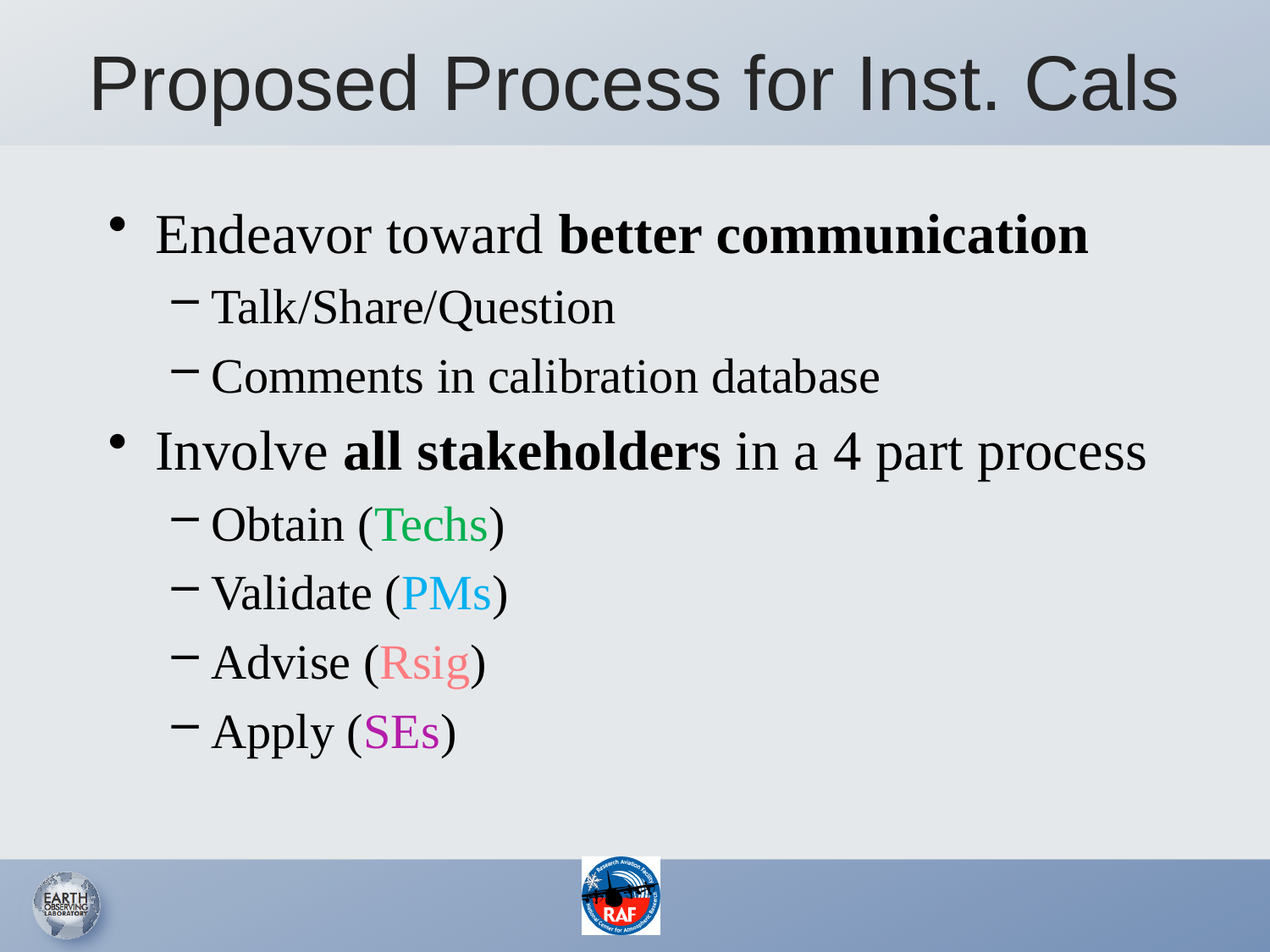

# Proposed Process for Inst. Cals
Endeavor toward better communication
Talk/Share/Question
Comments in calibration database
Involve all stakeholders in a 4 part process
Obtain (Techs)
Validate (PMs)
Advise (Rsig)
Apply (SEs)